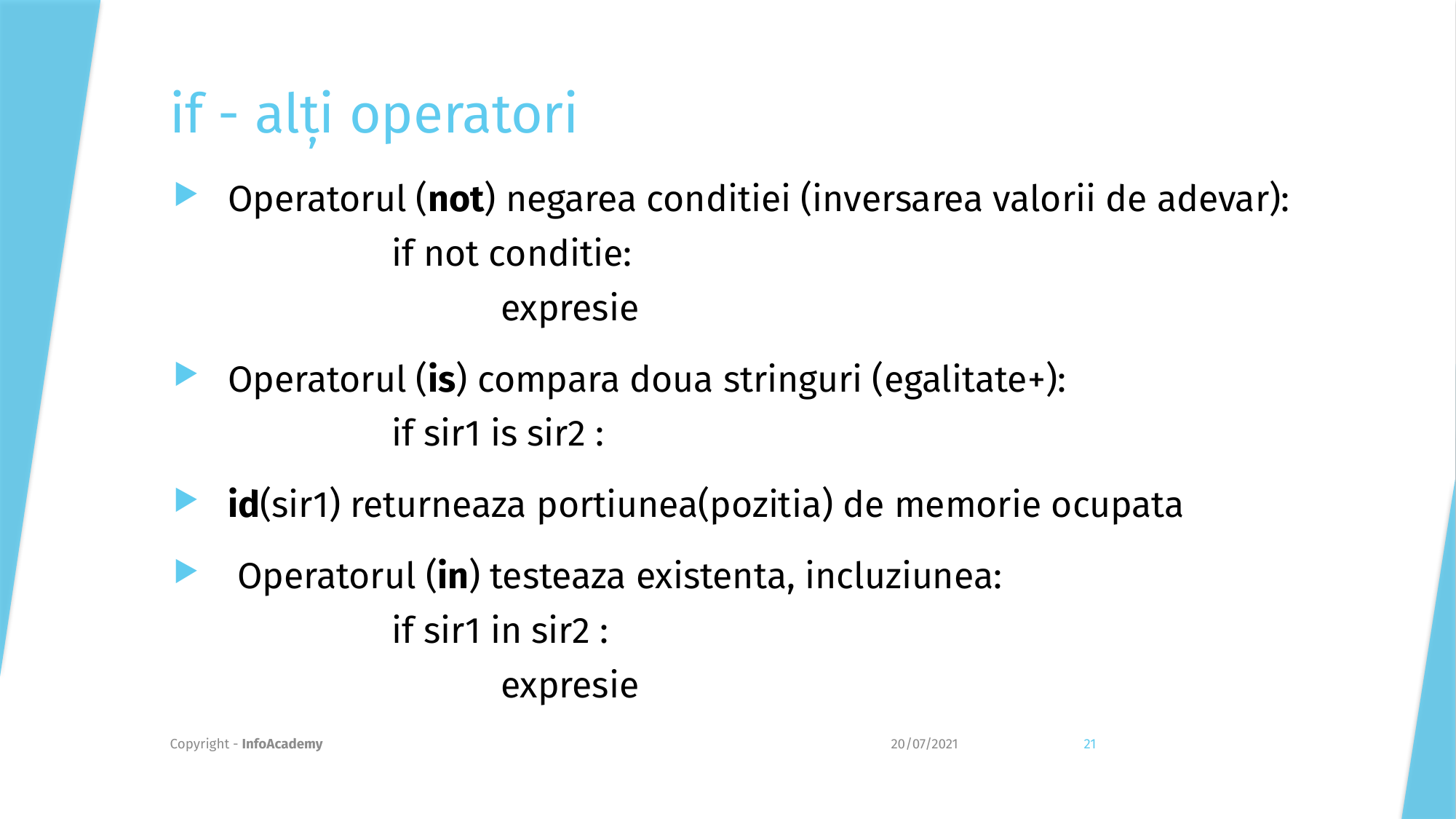

if - alți operatori
Operatorul (not) negarea conditiei (inversarea valorii de adevar):
		if not conditie:
			expresie

Operatorul (is) compara doua stringuri (egalitate+):
		if sir1 is sir2 :

id(sir1) returneaza portiunea(pozitia) de memorie ocupata

 Operatorul (in) testeaza existenta, incluziunea:
		if sir1 in sir2 :
			expresie

Copyright - InfoAcademy
20/07/2021
21